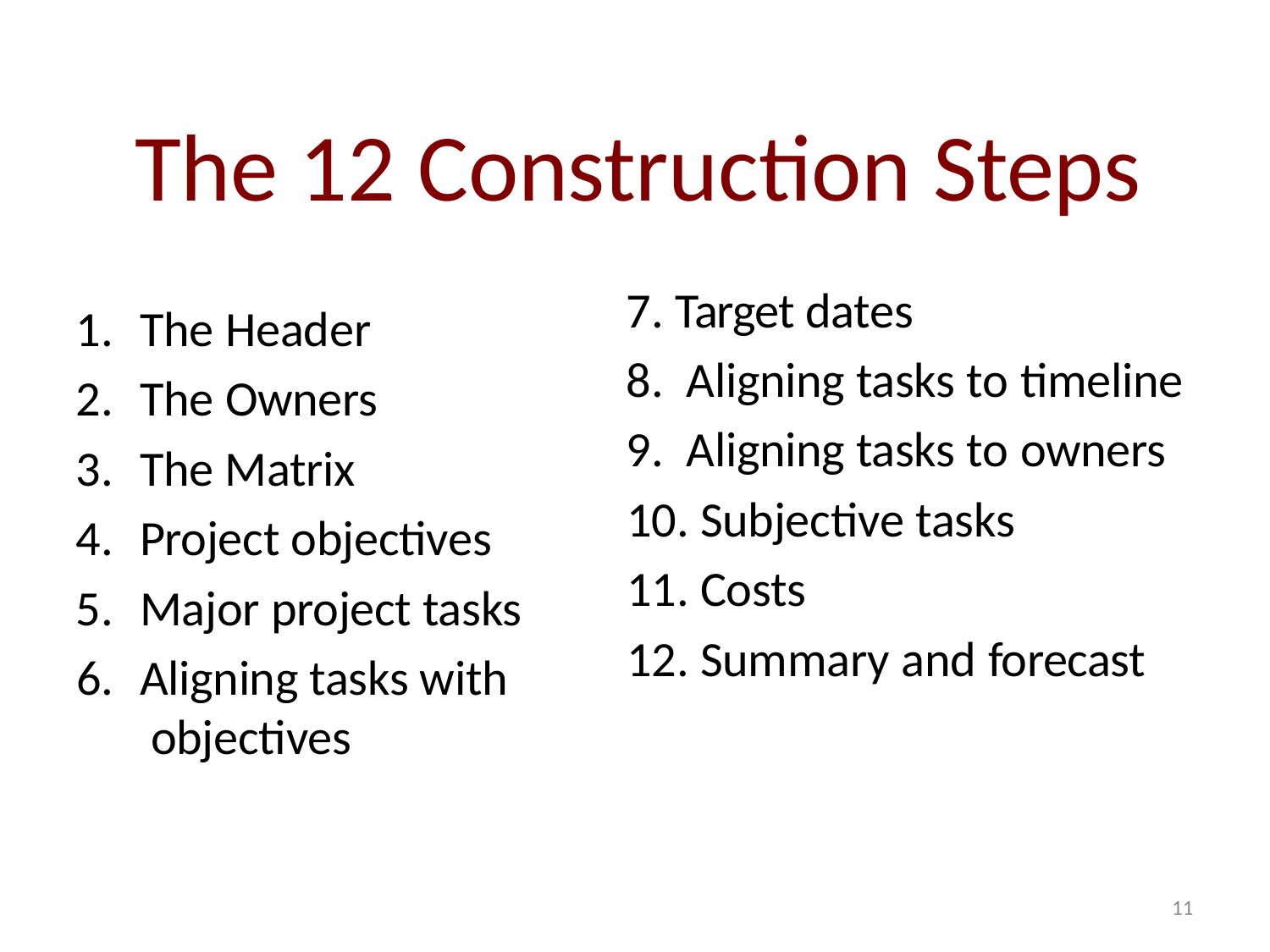

# The 12 Construction Steps
Target dates
Aligning tasks to timeline
Aligning tasks to owners
Subjective tasks
Costs
Summary and forecast
The Header
The Owners
The Matrix
Project objectives
Major project tasks
Aligning tasks with  objectives
11